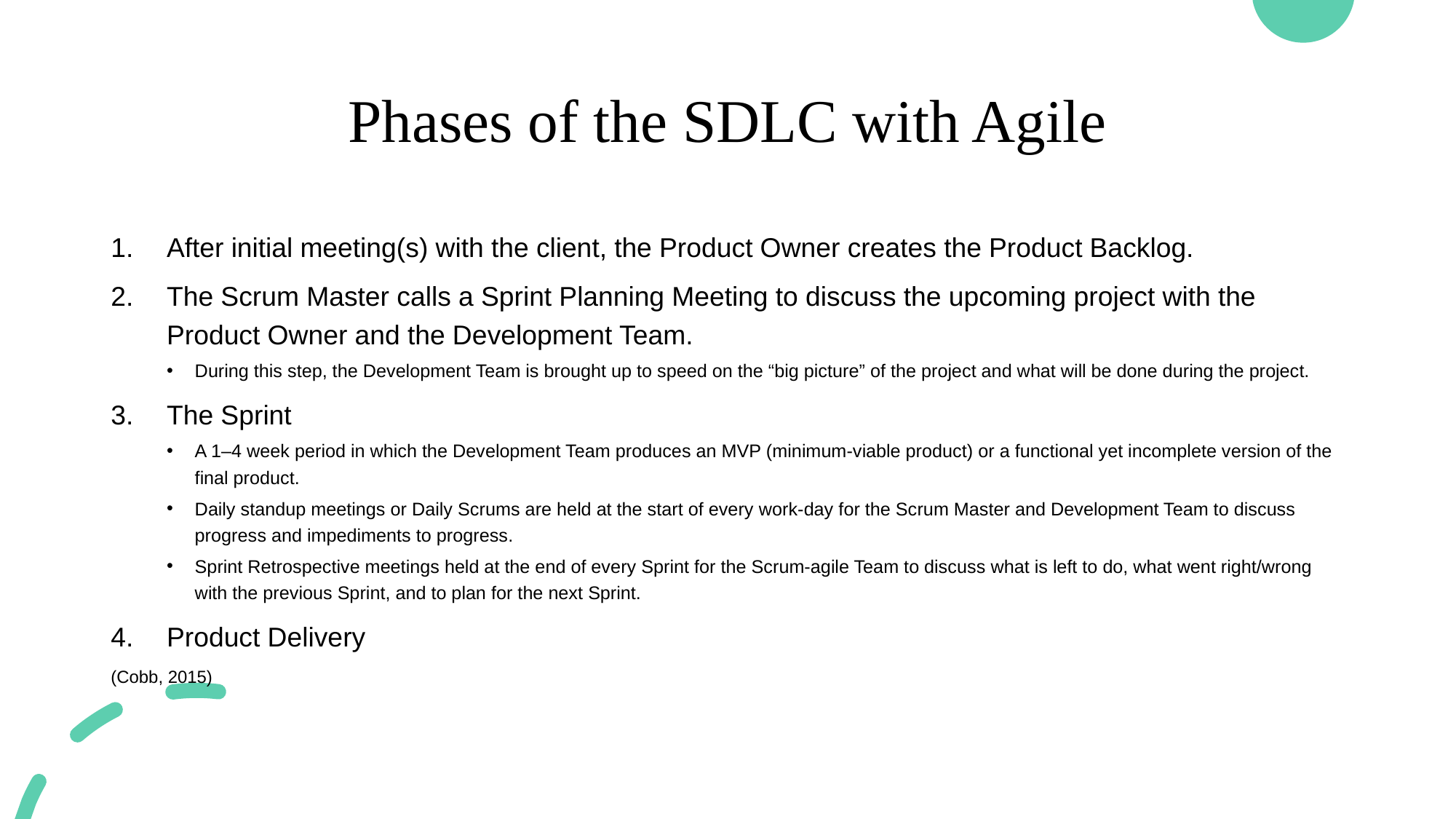

# Phases of the SDLC with Agile
After initial meeting(s) with the client, the Product Owner creates the Product Backlog.
The Scrum Master calls a Sprint Planning Meeting to discuss the upcoming project with the Product Owner and the Development Team.
During this step, the Development Team is brought up to speed on the “big picture” of the project and what will be done during the project.
The Sprint
A 1–4 week period in which the Development Team produces an MVP (minimum-viable product) or a functional yet incomplete version of the final product.
Daily standup meetings or Daily Scrums are held at the start of every work-day for the Scrum Master and Development Team to discuss progress and impediments to progress.
Sprint Retrospective meetings held at the end of every Sprint for the Scrum-agile Team to discuss what is left to do, what went right/wrong with the previous Sprint, and to plan for the next Sprint.
Product Delivery
(Cobb, 2015)